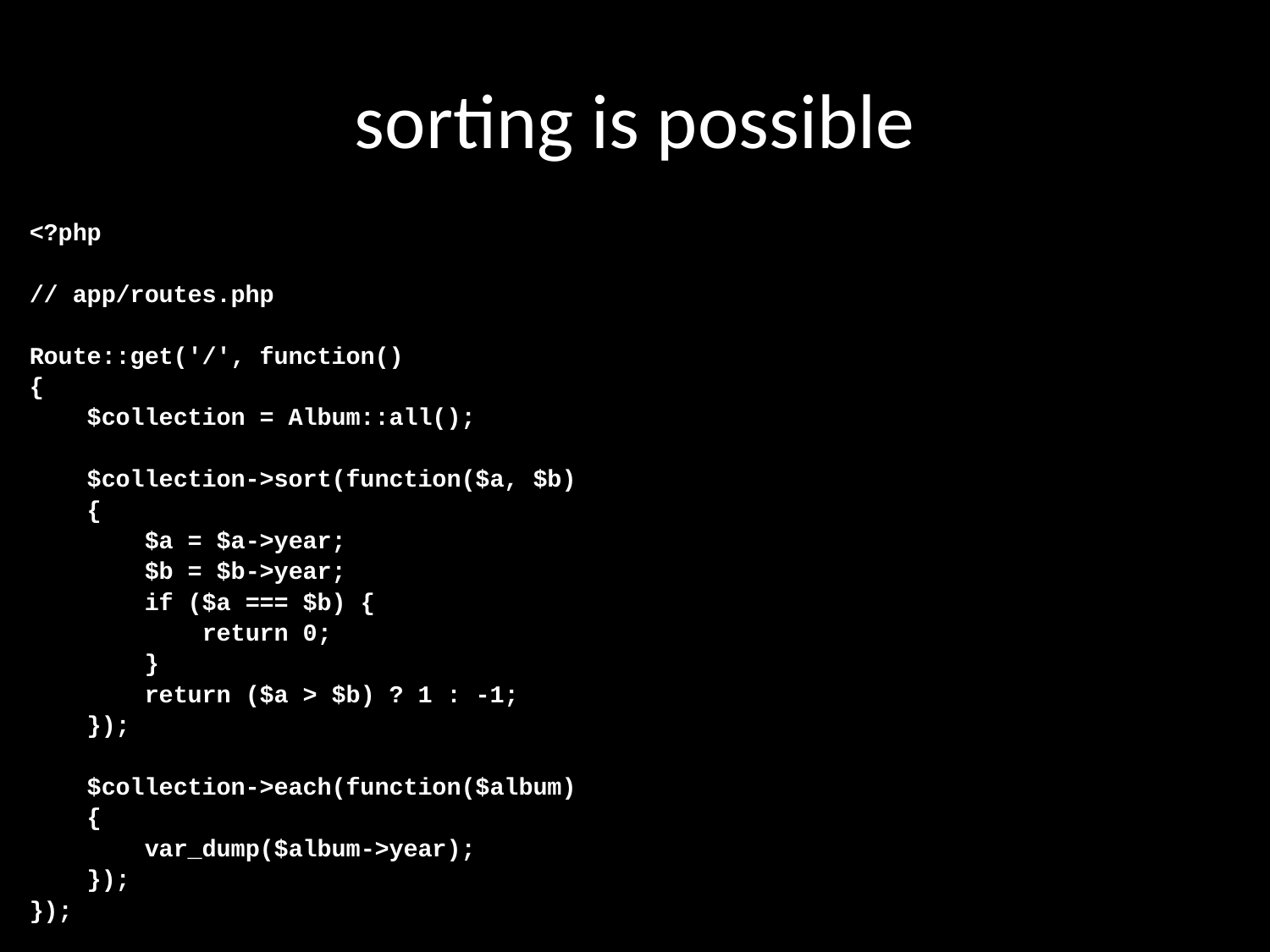

# sorting is possible
<?php

// app/routes.php

Route::get('/', function()
{
    $collection = Album::all();

    $collection->sort(function($a, $b)
    {
        $a = $a->year;
        $b = $b->year;
        if ($a === $b) {
            return 0;
        }
        return ($a > $b) ? 1 : -1;
    });

    $collection->each(function($album)
    {
        var_dump($album->year);
    });
});